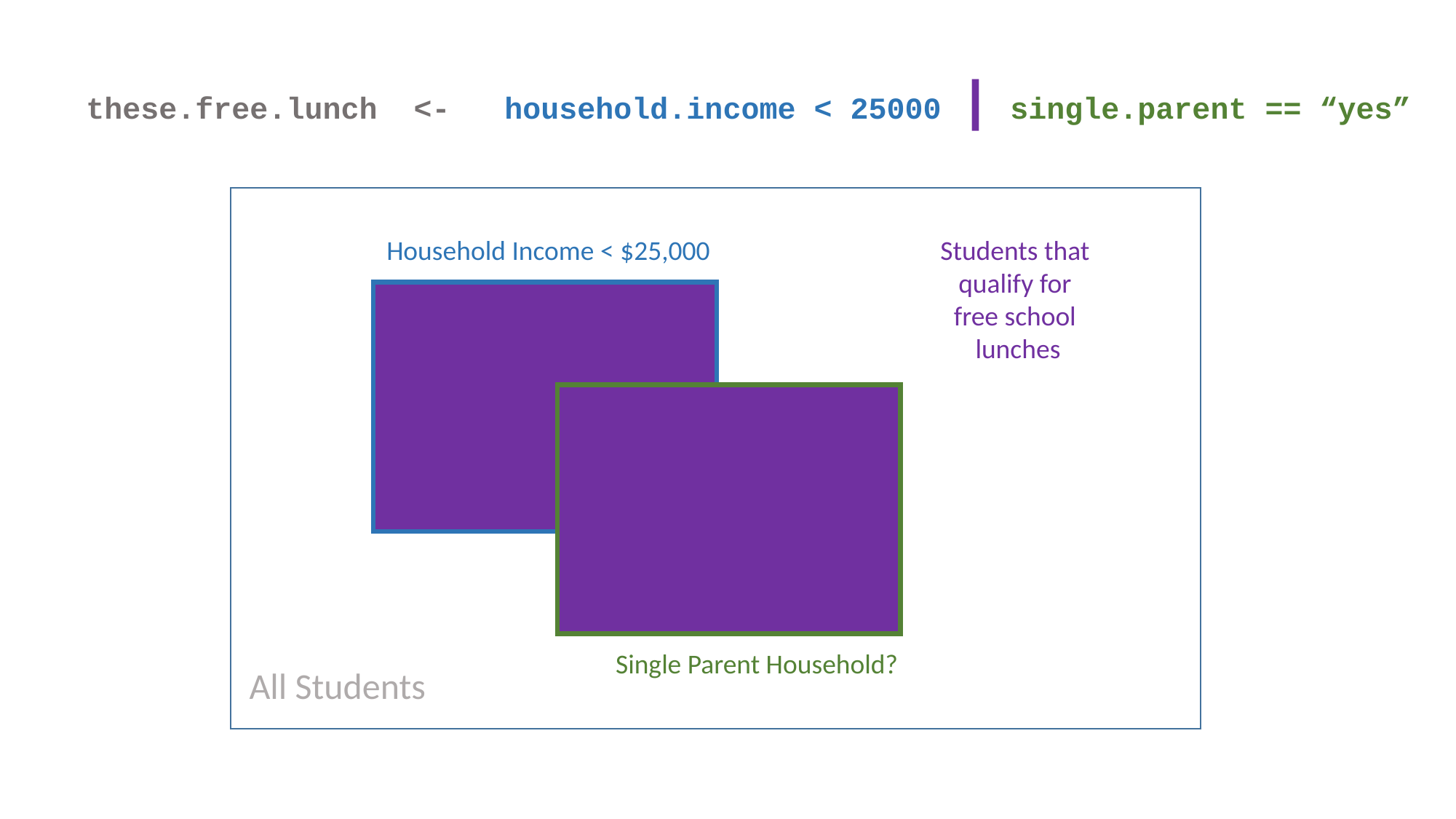

these.free.lunch  <-   household.income < 25000 | single.parent == “yes”

Household Income < $25,000
Students that
qualify for
free school
lunches

Single Parent Household?
All Students